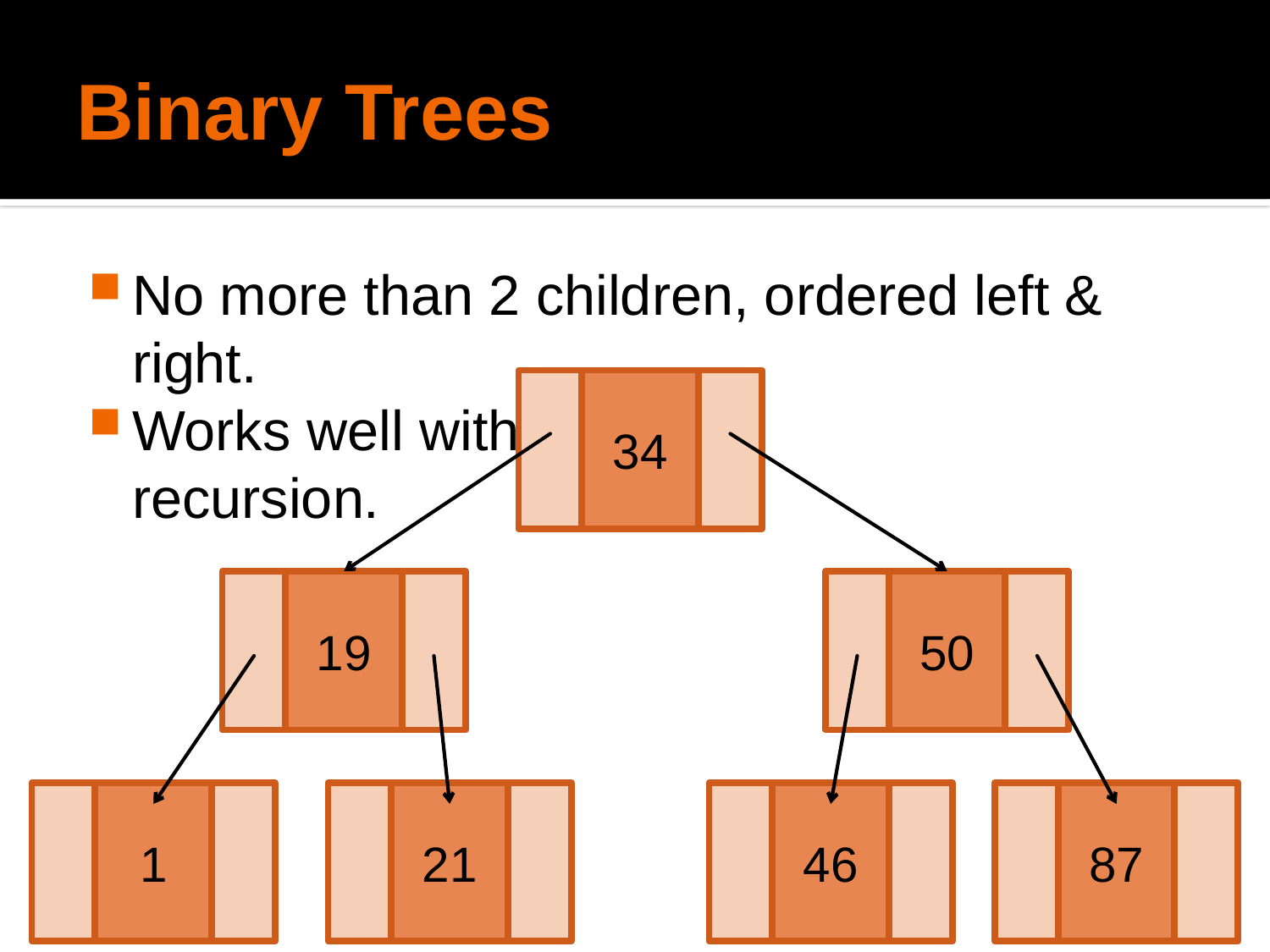

# Binary Trees
No more than 2 children, ordered left & right.
Works well with
recursion.

34

19

50

1

21

46

87